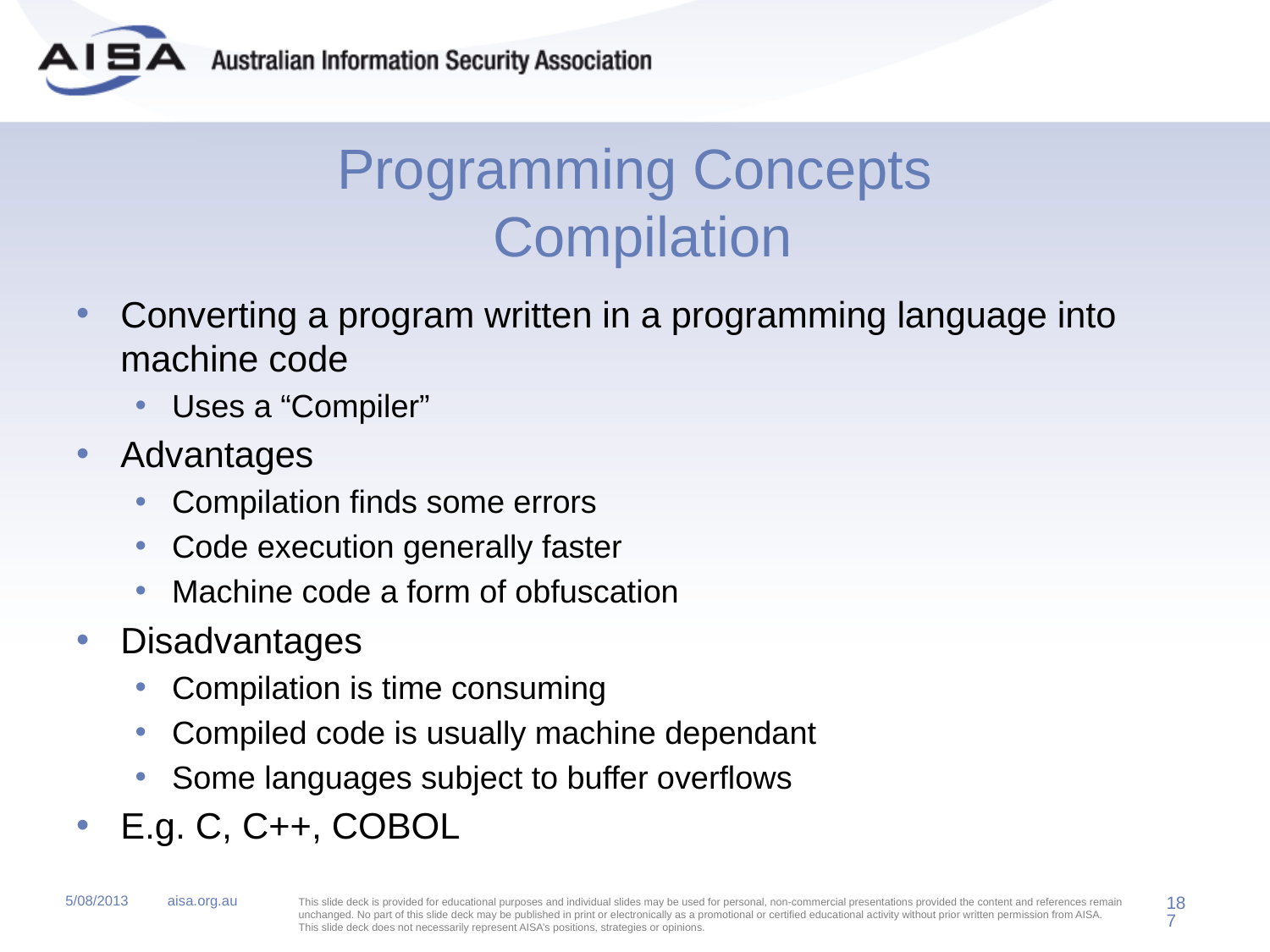

# Programming Concepts Compilation
Converting a program written in a programming language into machine code
Uses a “Compiler”
Advantages
Compilation finds some errors
Code execution generally faster
Machine code a form of obfuscation
Disadvantages
Compilation is time consuming
Compiled code is usually machine dependant
Some languages subject to buffer overflows
E.g. C, C++, COBOL